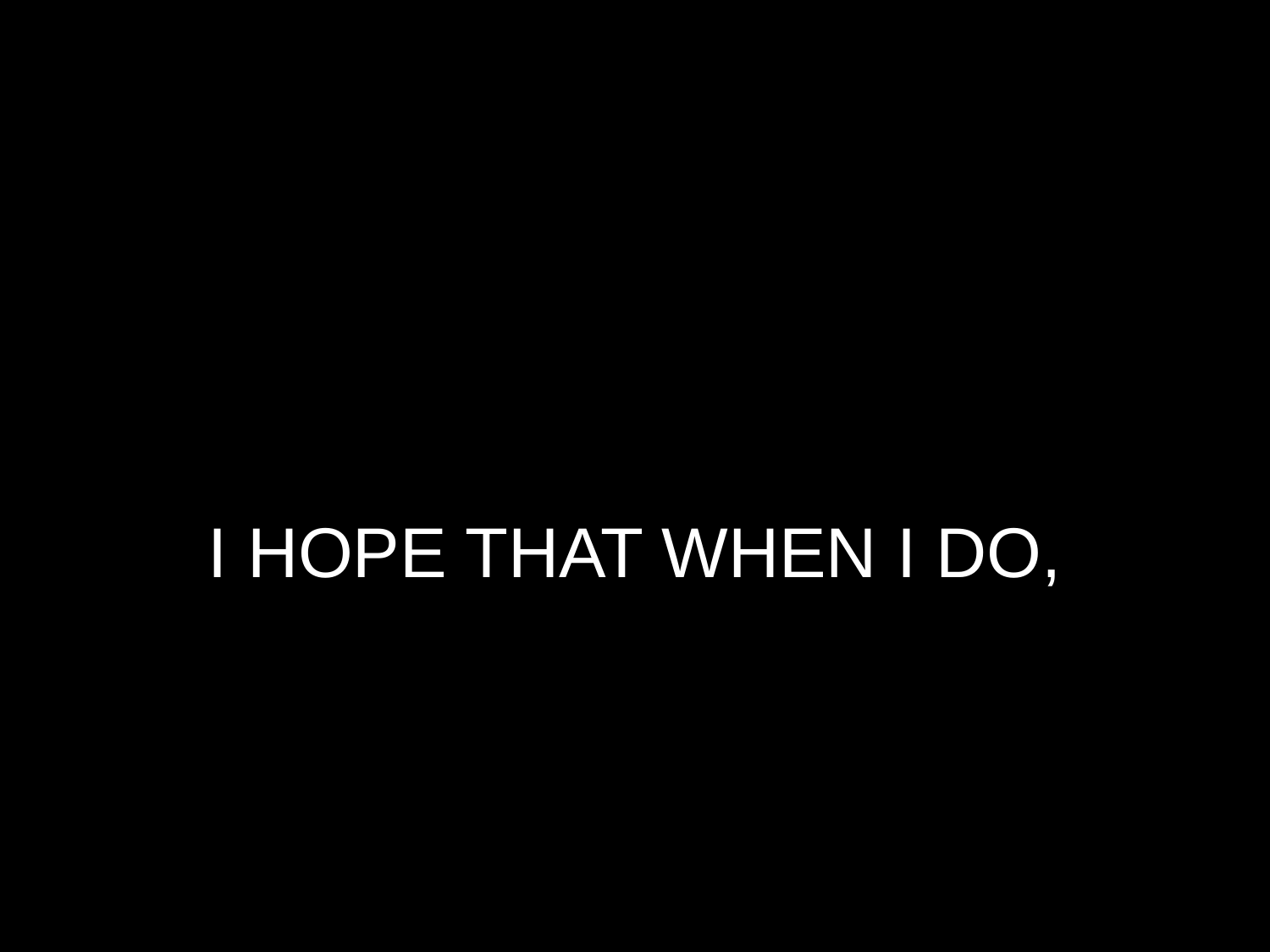

# I HOPE THAT WHEN I DO,